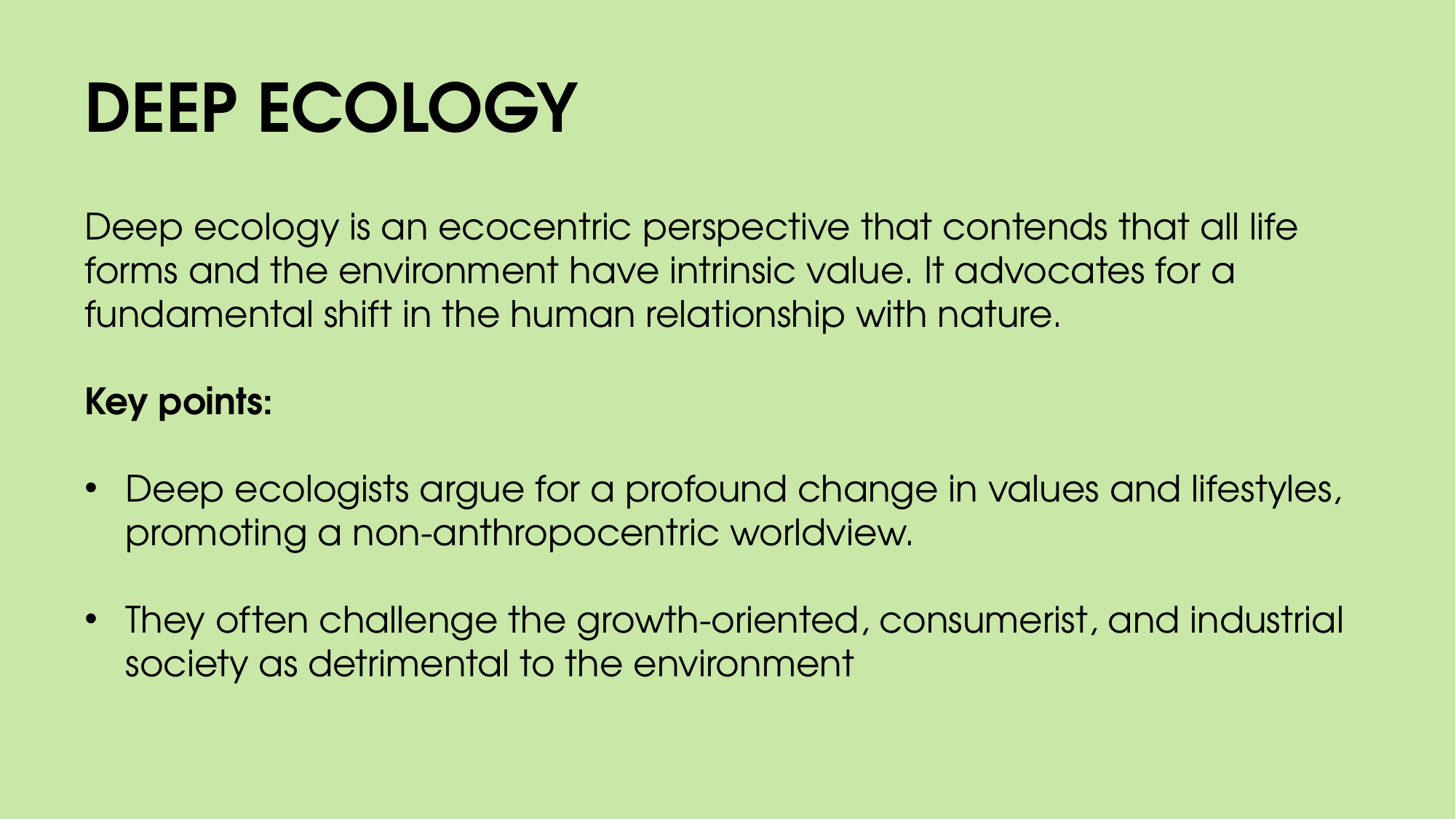

DEEP ECOLOGY

Deep ecology is an ecocentric perspective that contends that all life forms and the environment have intrinsic value. It advocates for a fundamental shift in the human relationship with nature.

Key points:

Deep ecologists argue for a profound change in values and lifestyles, promoting a non-anthropocentric worldview.

They often challenge the growth-oriented, consumerist, and industrial society as detrimental to the environment